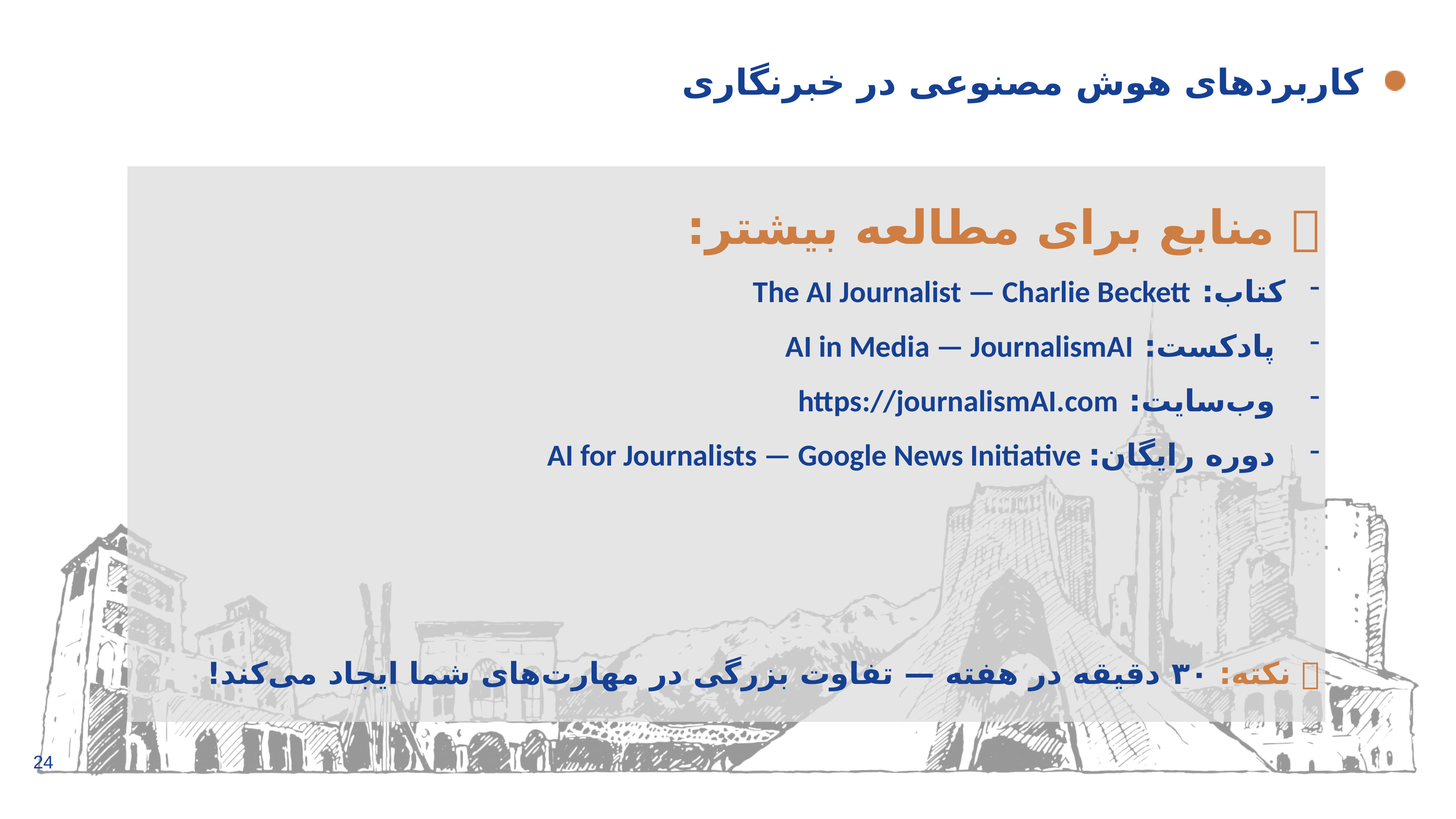

# کاربردهای هوش مصنوعی در خبرنگاری
📚 منابع برای مطالعه بیشتر:
کتاب: The AI Journalist — Charlie Beckett
 پادکست: AI in Media — JournalismAI
 وب‌سایت: https://journalismAI.com
 دوره رایگان: AI for Journalists — Google News Initiative

🎯 نکته: ۳۰ دقیقه در هفته — تفاوت بزرگی در مهارت‌های شما ایجاد می‌کند!
24